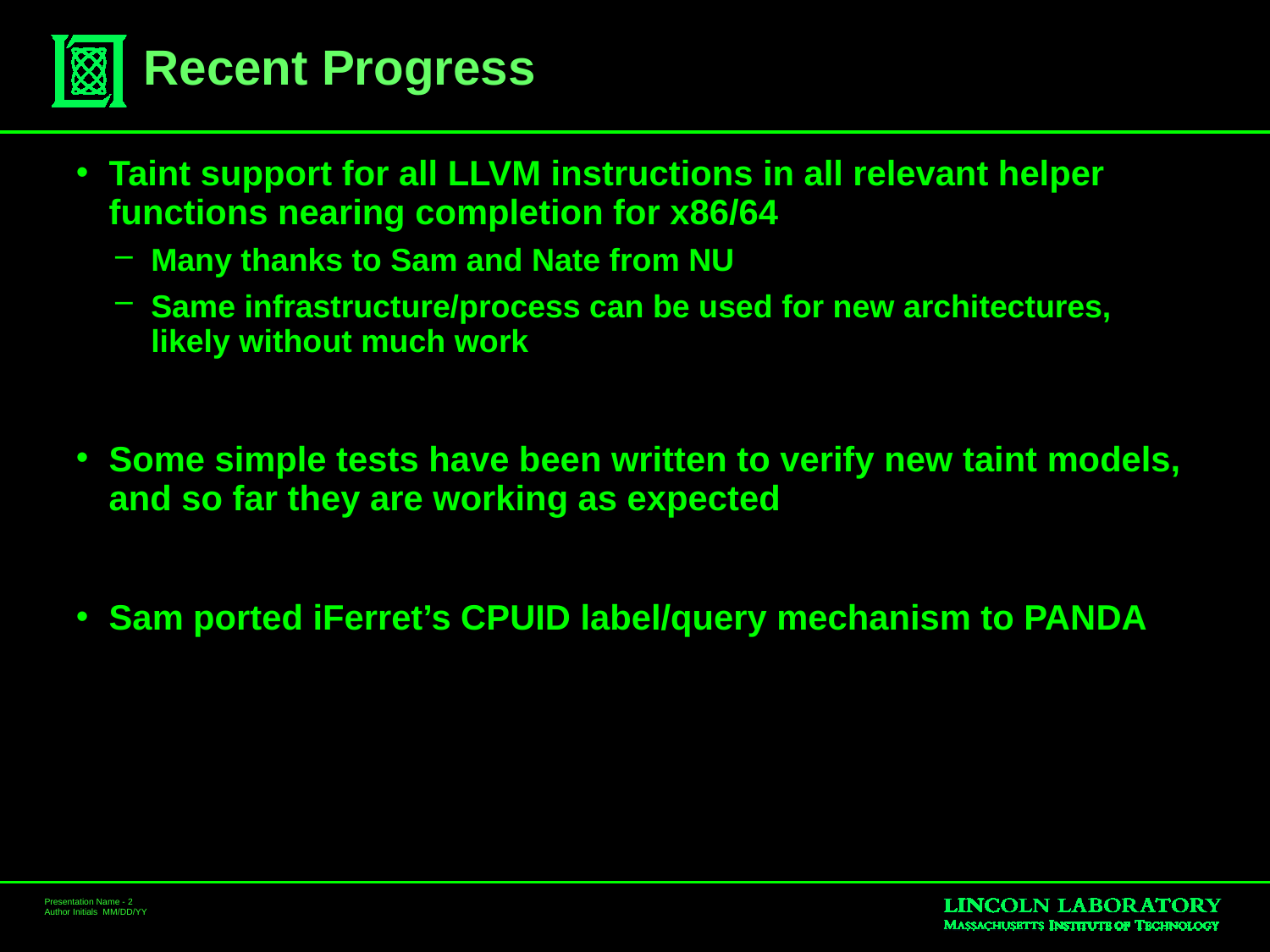

# Recent Progress
Taint support for all LLVM instructions in all relevant helper functions nearing completion for x86/64
Many thanks to Sam and Nate from NU
Same infrastructure/process can be used for new architectures, likely without much work

Some simple tests have been written to verify new taint models, and so far they are working as expected

Sam ported iFerret’s CPUID label/query mechanism to PANDA